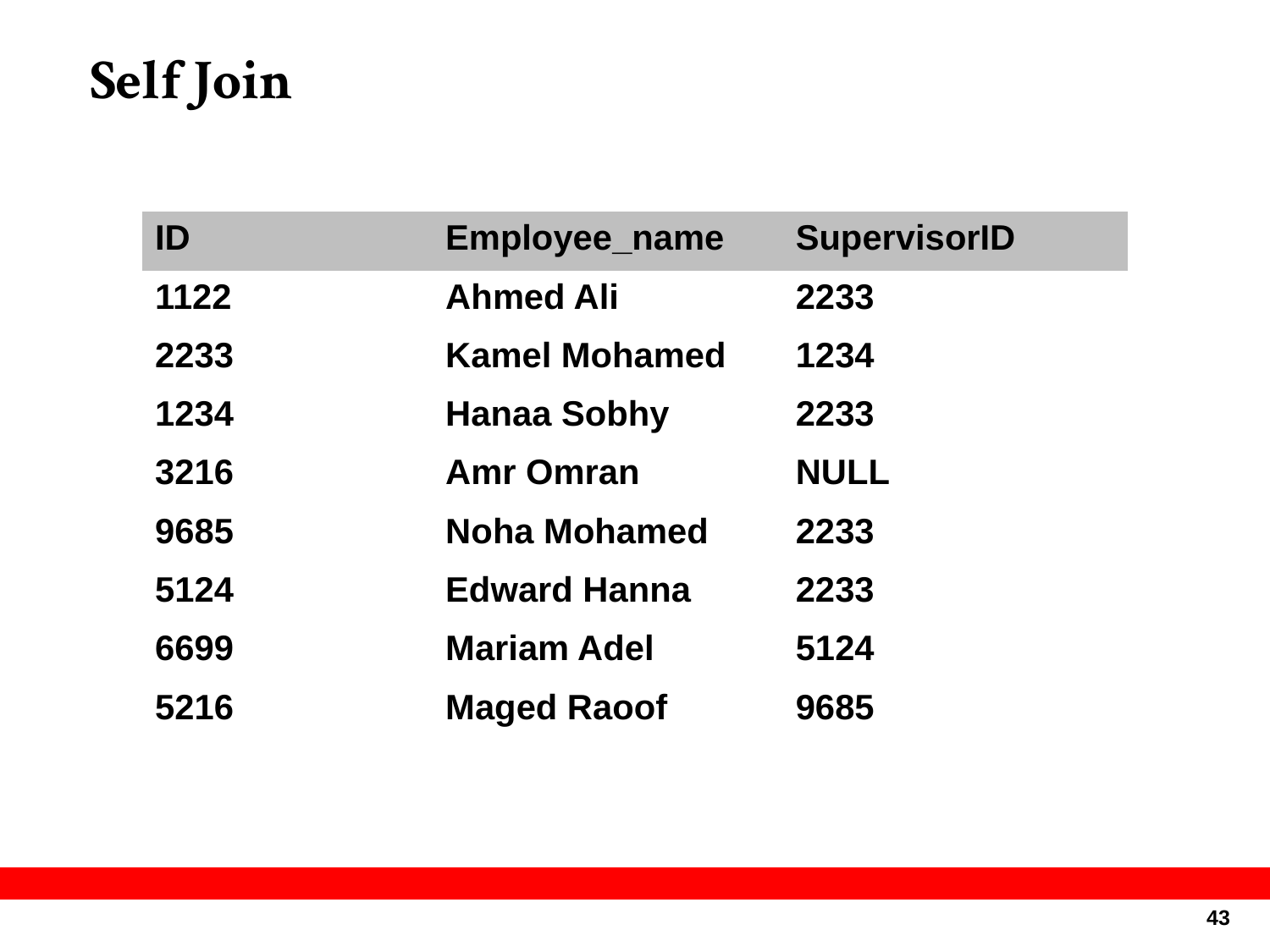

# Self Join
| ID | Employee\_name | SupervisorID |
| --- | --- | --- |
| 1122 | Ahmed Ali | 2233 |
| 2233 | Kamel Mohamed | 1234 |
| 1234 | Hanaa Sobhy | 2233 |
| 3216 | Amr Omran | NULL |
| 9685 | Noha Mohamed | 2233 |
| 5124 | Edward Hanna | 2233 |
| 6699 | Mariam Adel | 5124 |
| 5216 | Maged Raoof | 9685 |